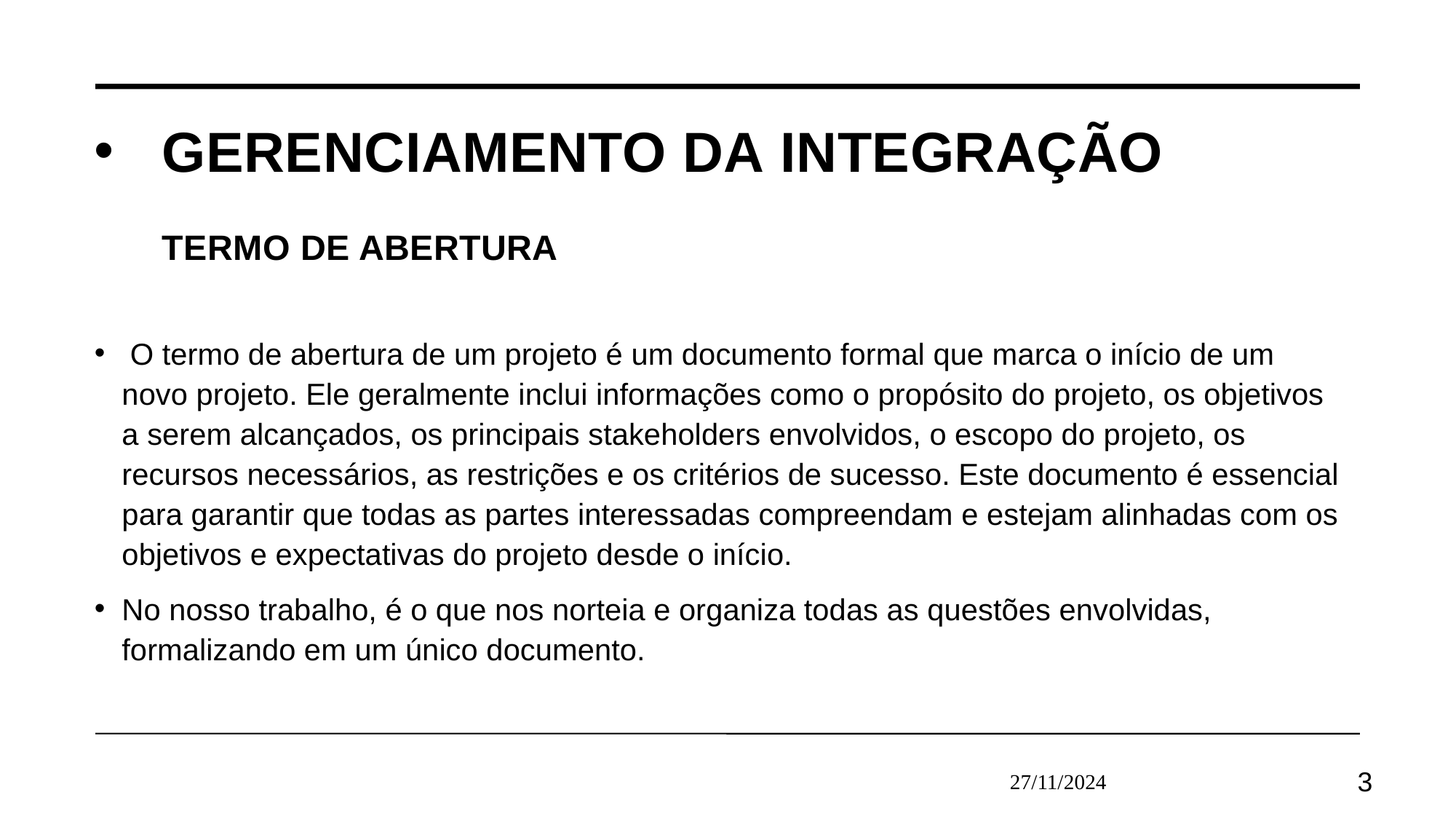

# Gerenciamento dA integração Termo de abertura

 O termo de abertura de um projeto é um documento formal que marca o início de um novo projeto. Ele geralmente inclui informações como o propósito do projeto, os objetivos a serem alcançados, os principais stakeholders envolvidos, o escopo do projeto, os recursos necessários, as restrições e os critérios de sucesso. Este documento é essencial para garantir que todas as partes interessadas compreendam e estejam alinhadas com os objetivos e expectativas do projeto desde o início.
No nosso trabalho, é o que nos norteia e organiza todas as questões envolvidas, formalizando em um único documento.

27/11/2024
3